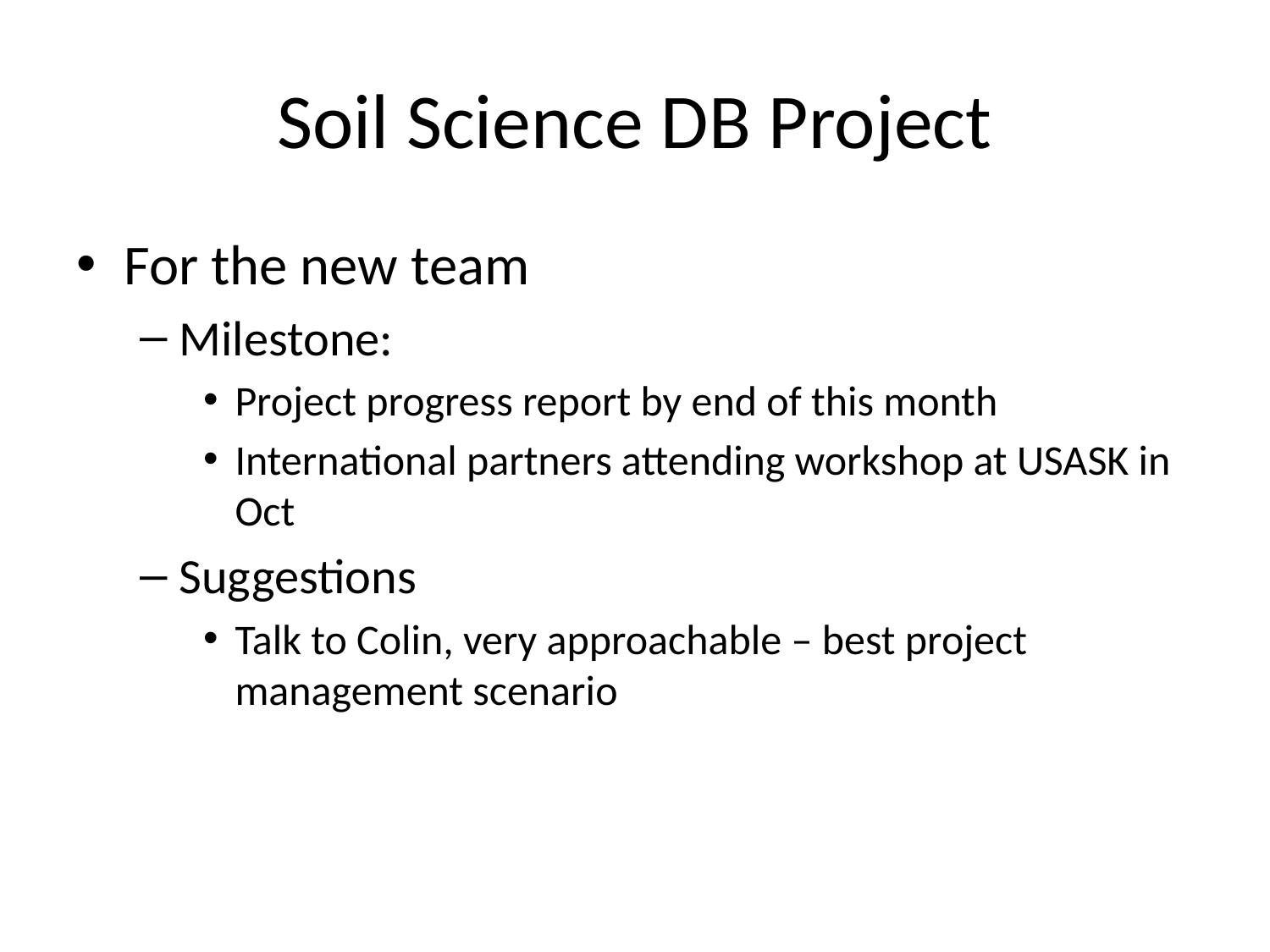

# Soil Science DB Project
For the new team
Milestone:
Project progress report by end of this month
International partners attending workshop at USASK in Oct
Suggestions
Talk to Colin, very approachable – best project management scenario